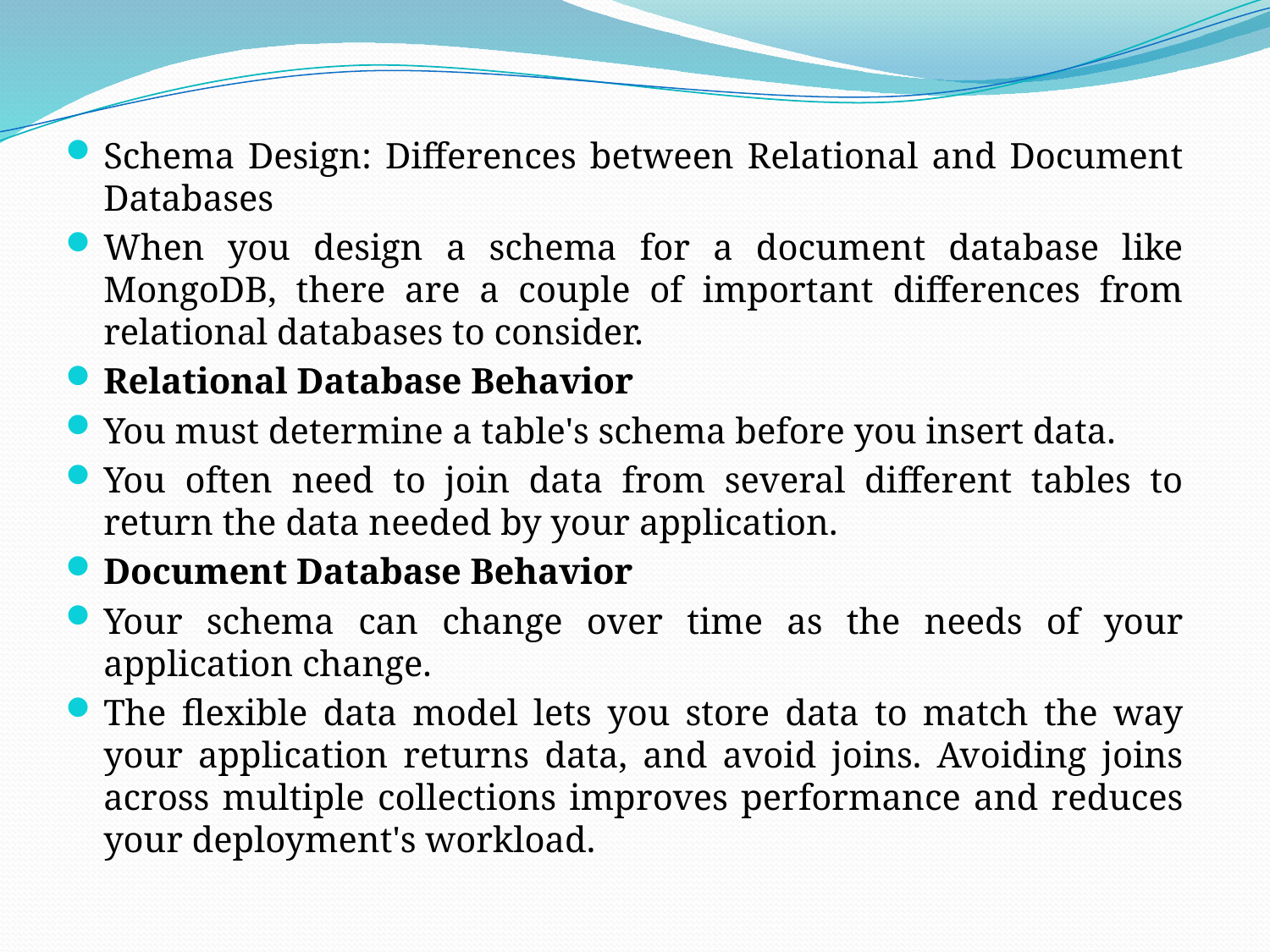

Schema Design: Differences between Relational and Document Databases
When you design a schema for a document database like MongoDB, there are a couple of important differences from relational databases to consider.
Relational Database Behavior
You must determine a table's schema before you insert data.
You often need to join data from several different tables to return the data needed by your application.
Document Database Behavior
Your schema can change over time as the needs of your application change.
The flexible data model lets you store data to match the way your application returns data, and avoid joins. Avoiding joins across multiple collections improves performance and reduces your deployment's workload.